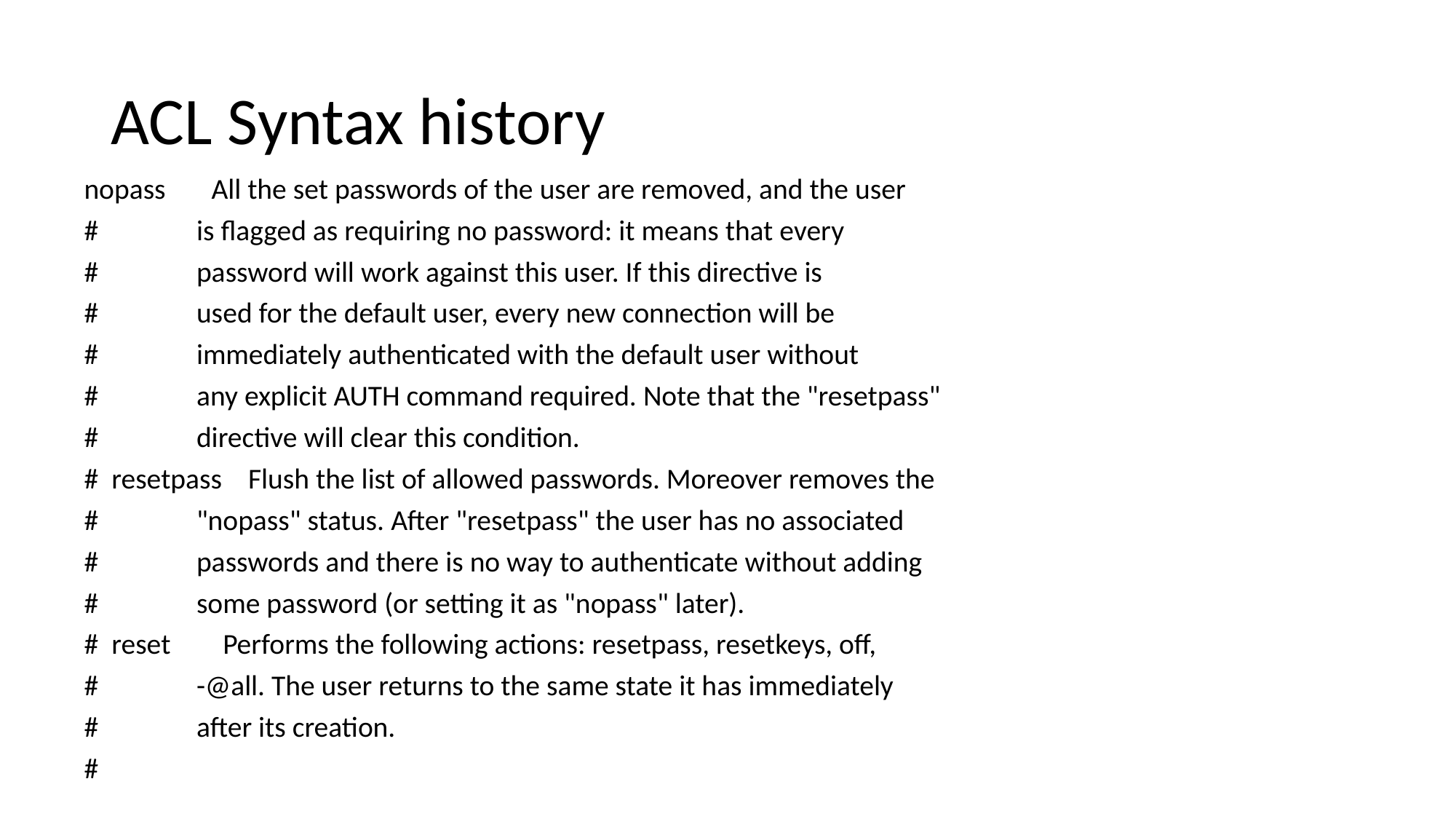

# ACL Syntax history
nopass       All the set passwords of the user are removed, and the user
#               is flagged as requiring no password: it means that every
#               password will work against this user. If this directive is
#               used for the default user, every new connection will be
#               immediately authenticated with the default user without
#               any explicit AUTH command required. Note that the "resetpass"
#               directive will clear this condition.
#  resetpass    Flush the list of allowed passwords. Moreover removes the
#               "nopass" status. After "resetpass" the user has no associated
#               passwords and there is no way to authenticate without adding
#               some password (or setting it as "nopass" later).
#  reset        Performs the following actions: resetpass, resetkeys, off,
#               -@all. The user returns to the same state it has immediately
#               after its creation.
#